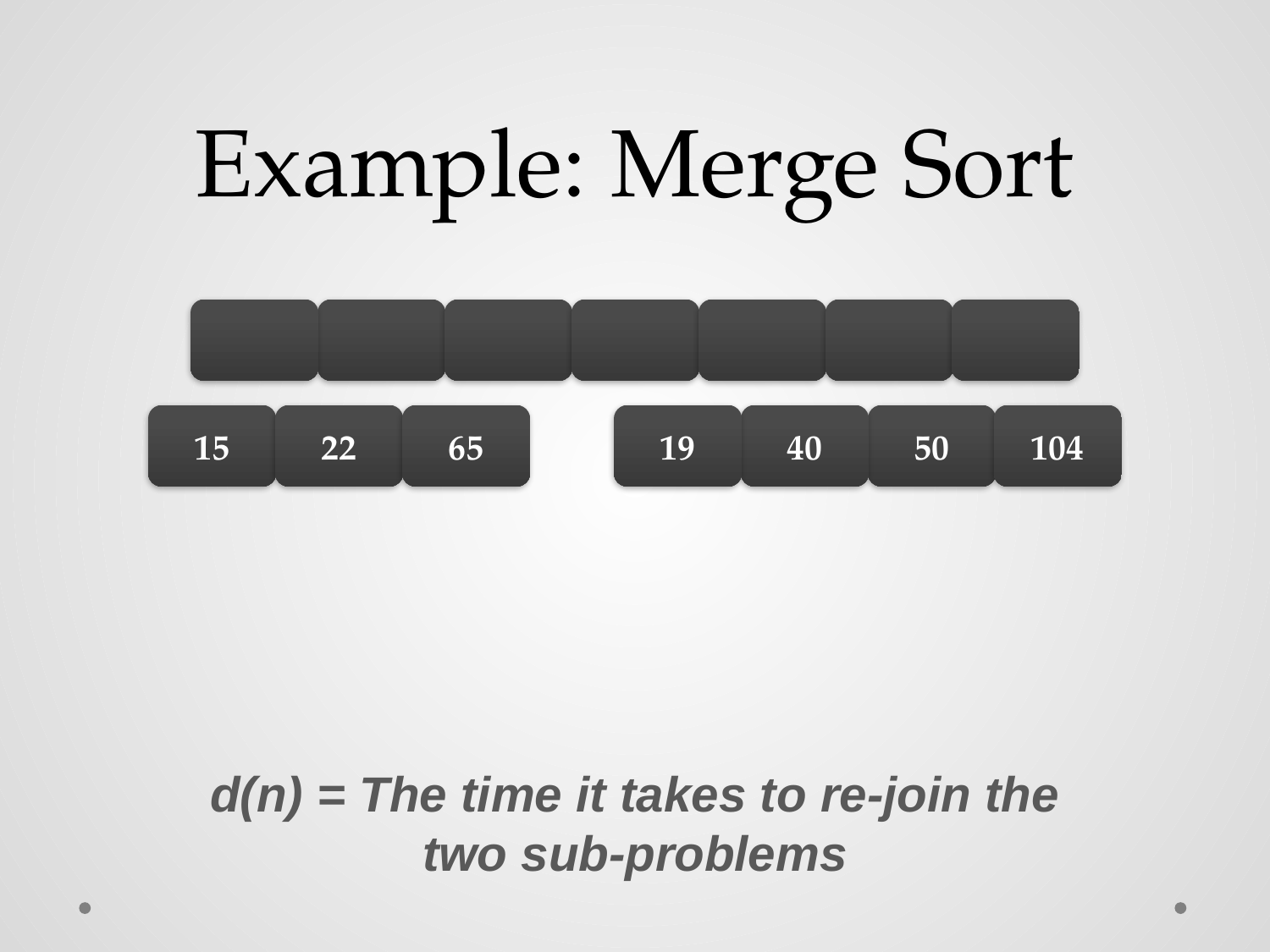

# Example: Merge Sort

15
22
65
19
40
50
104
d(n) = The time it takes to re-join the two sub-problems